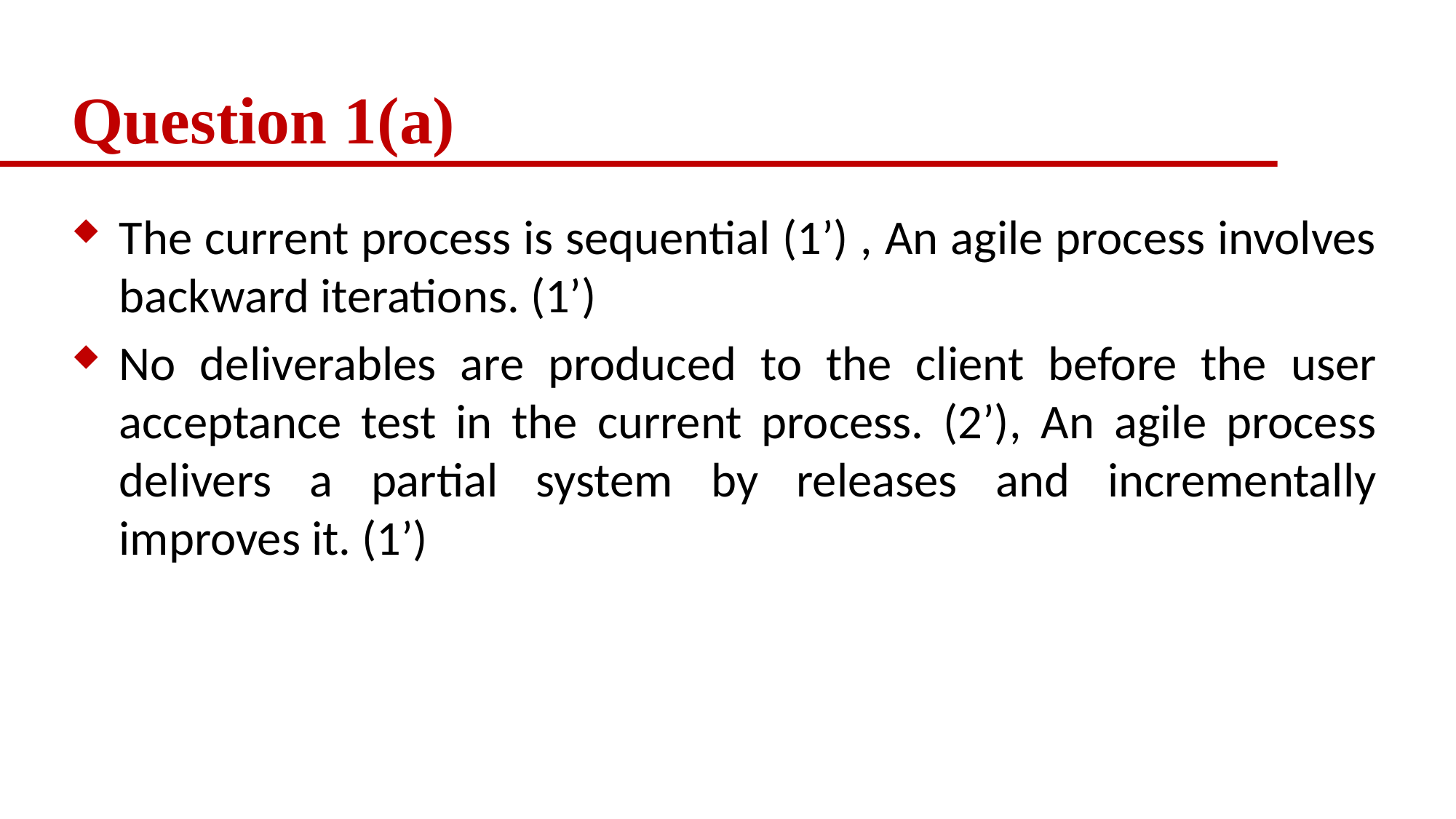

# Question 1(a)
The current process is sequential (1’) , An agile process involves backward iterations. (1’)
No deliverables are produced to the client before the user acceptance test in the current process. (2’), An agile process delivers a partial system by releases and incrementally improves it. (1’)